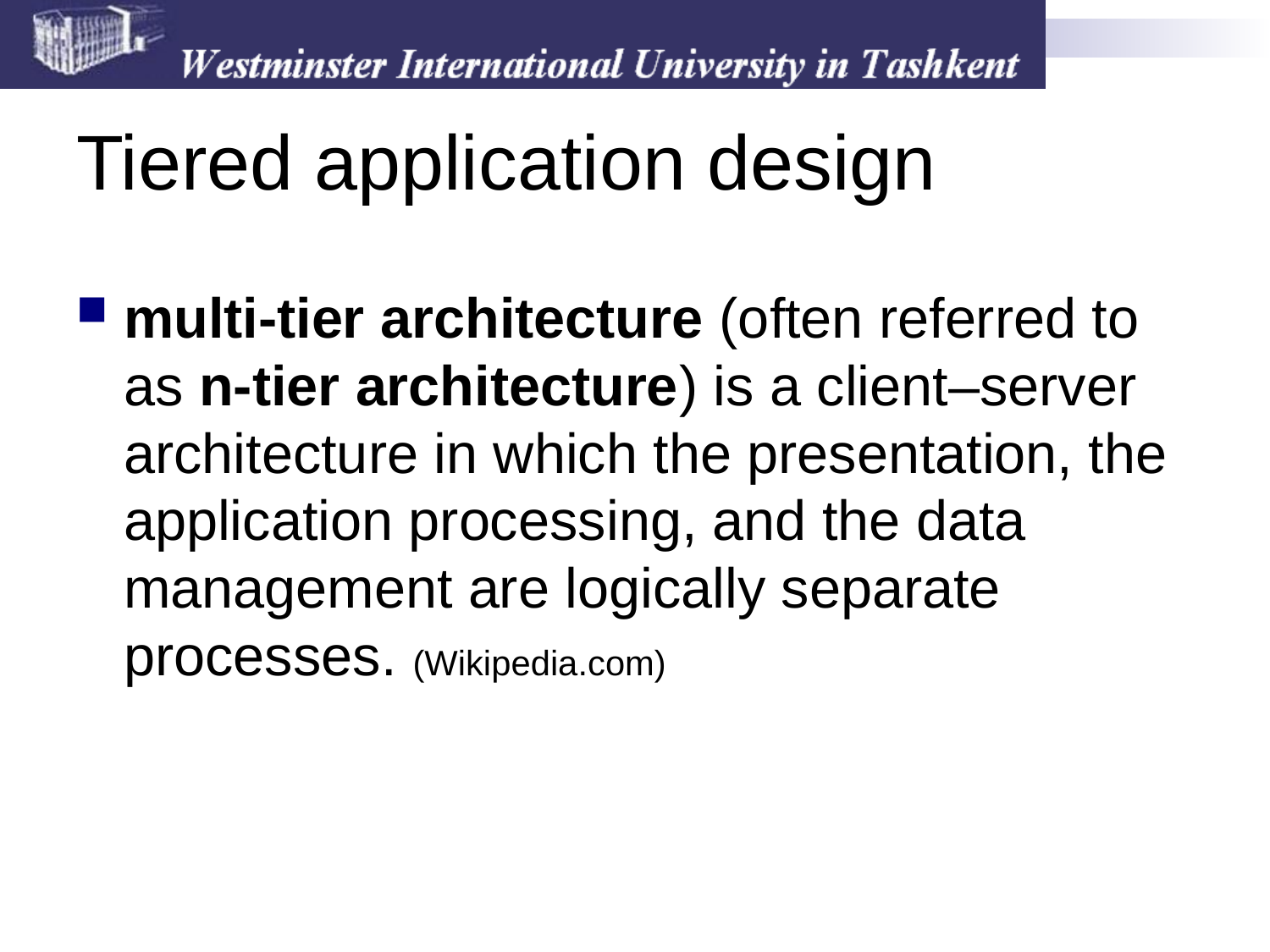

# Tiered application design
multi-tier architecture (often referred to as n-tier architecture) is a client–server architecture in which the presentation, the application processing, and the data management are logically separate processes. (Wikipedia.com)